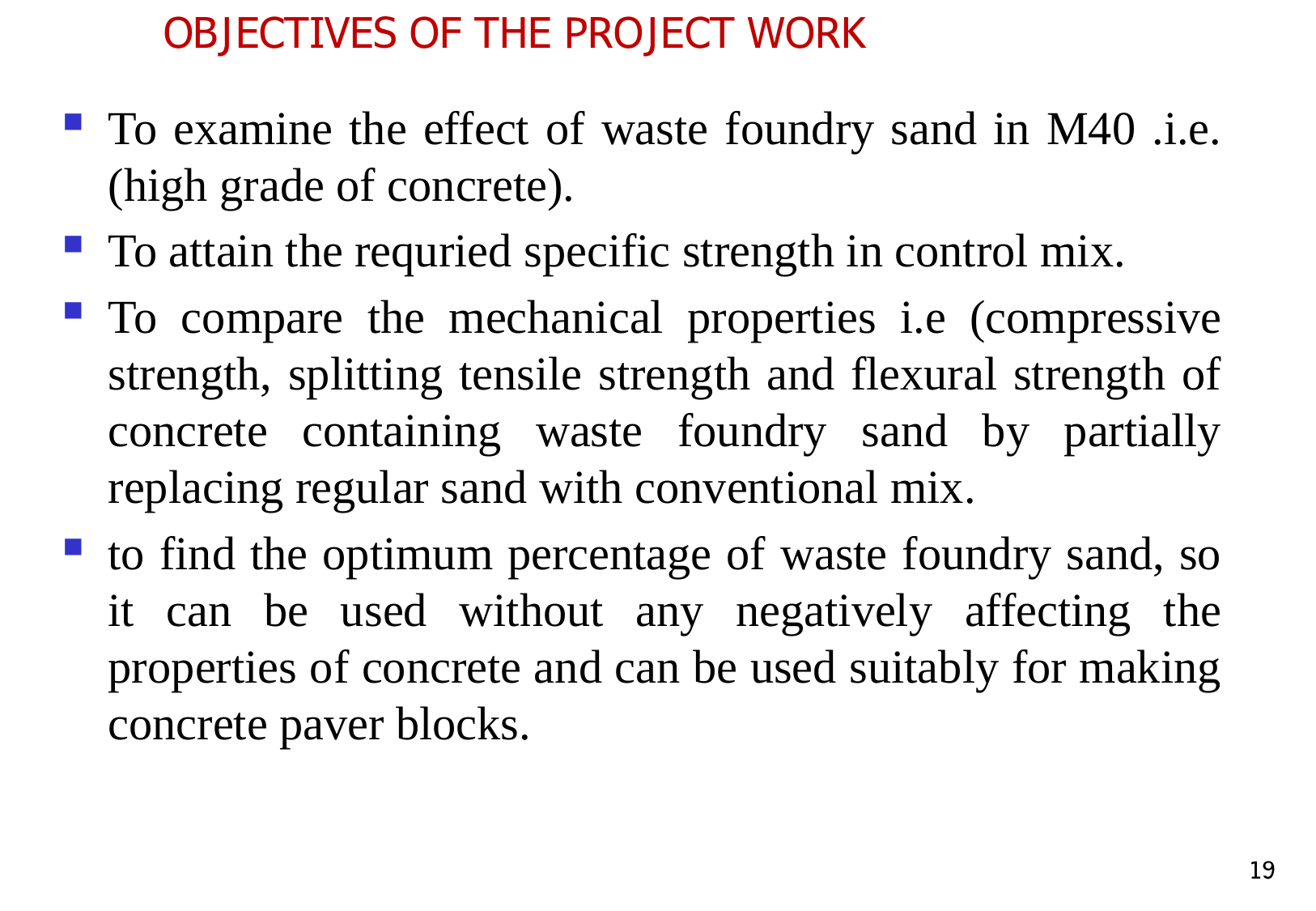

OBJECTIVES OF THE PROJECT WORK
To examine the effect of waste foundry sand in M40 .i.e.(high grade of concrete).
To attain the requried specific strength in control mix.
To compare the mechanical properties i.e (compressive strength, splitting tensile strength and flexural strength of concrete containing waste foundry sand by partially replacing regular sand with conventional mix.
to find the optimum percentage of waste foundry sand, so it can be used without any negatively affecting the properties of concrete and can be used suitably for making concrete paver blocks.
19